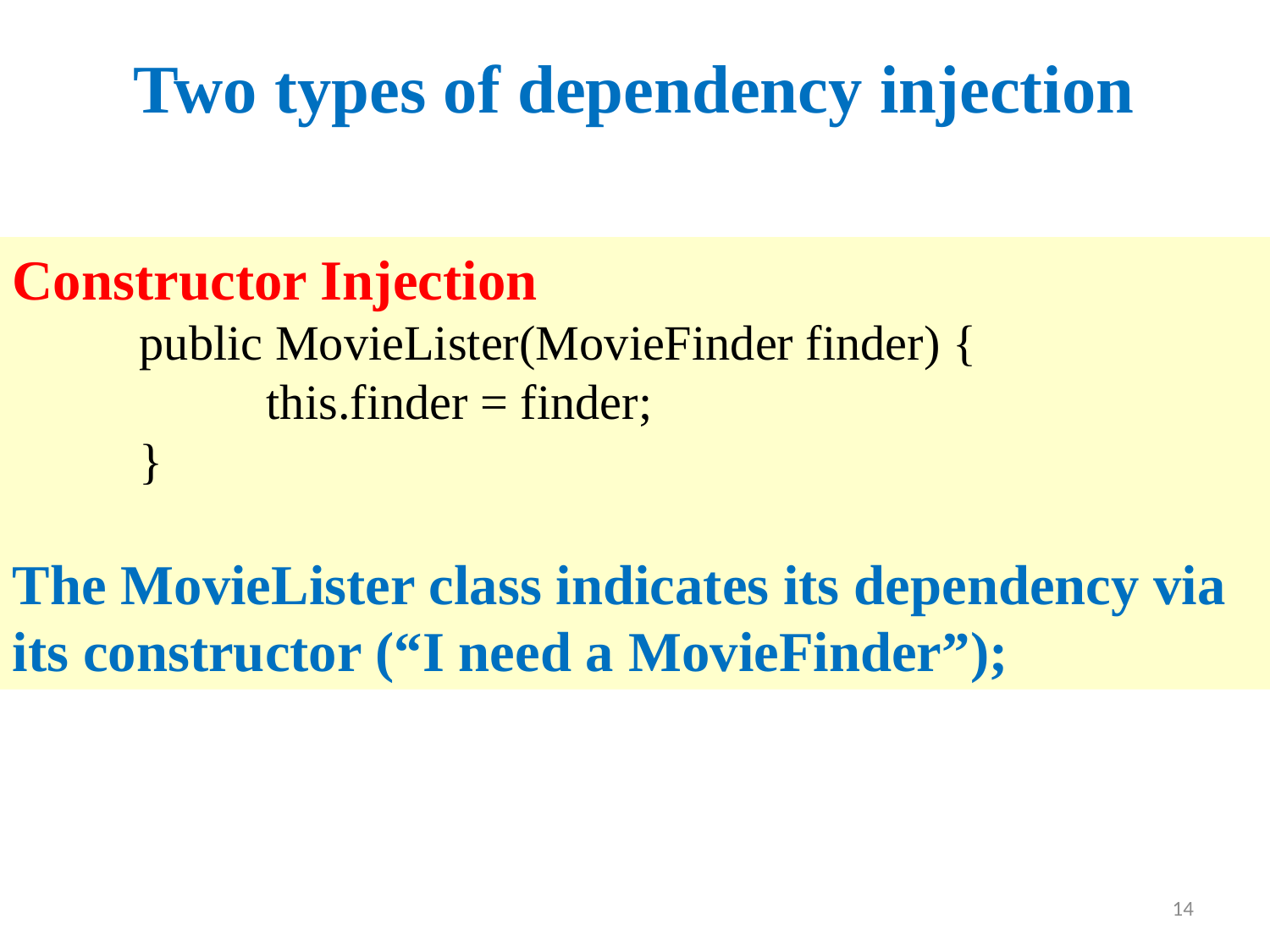

Two types of dependency injection
Constructor Injection
	public MovieLister(MovieFinder finder) {
		this.finder = finder;
	}

The MovieLister class indicates its dependency via its constructor (“I need a MovieFinder”);
14